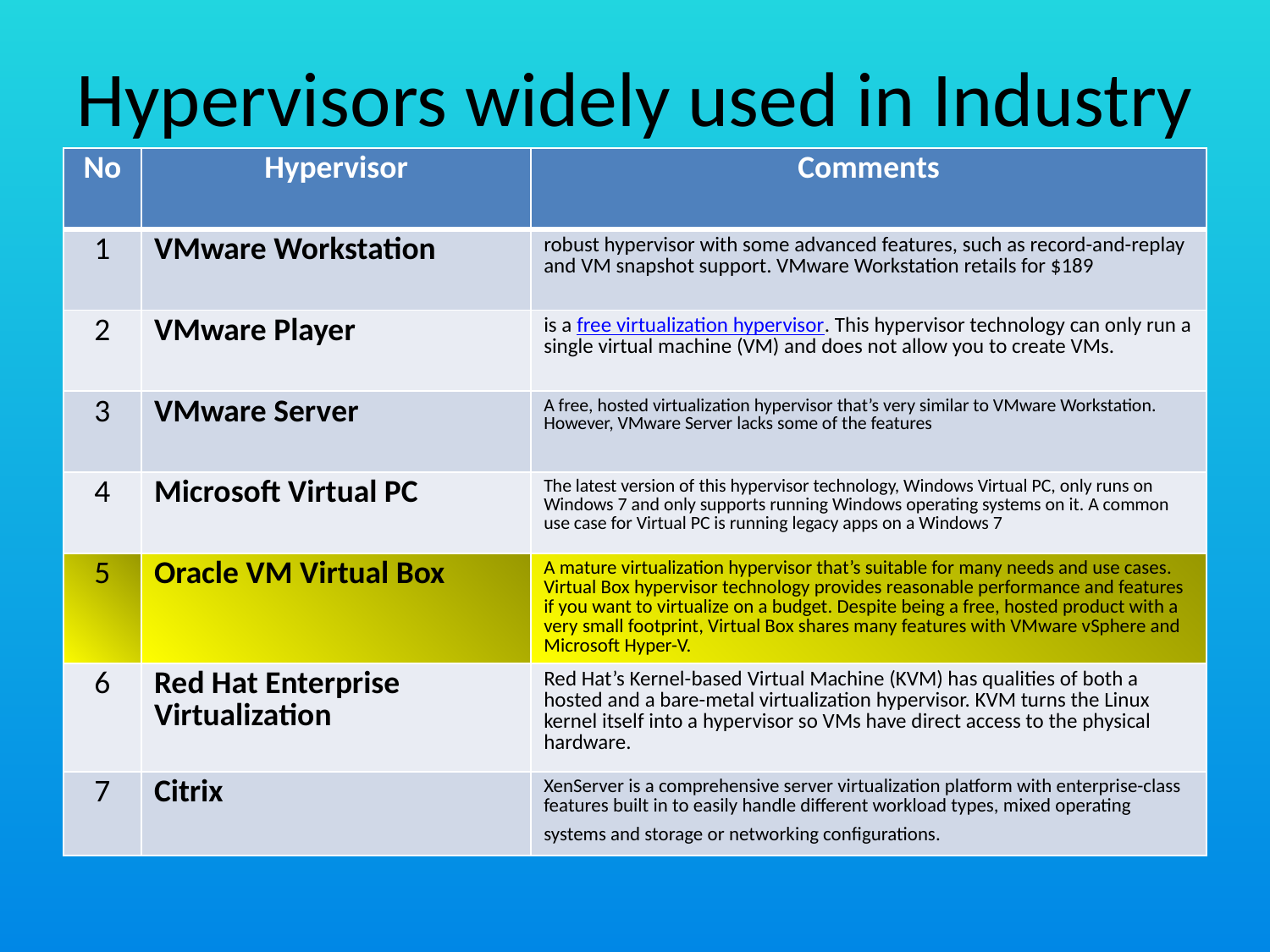

# Hypervisors widely used in Industry
| No | Hypervisor | Comments |
| --- | --- | --- |
| 1 | VMware Workstation | robust hypervisor with some advanced features, such as record-and-replay and VM snapshot support. VMware Workstation retails for $189 |
| 2 | VMware Player | is a free virtualization hypervisor. This hypervisor technology can only run a single virtual machine (VM) and does not allow you to create VMs. |
| 3 | VMware Server | A free, hosted virtualization hypervisor that’s very similar to VMware Workstation. However, VMware Server lacks some of the features |
| 4 | Microsoft Virtual PC | The latest version of this hypervisor technology, Windows Virtual PC, only runs on Windows 7 and only supports running Windows operating systems on it. A common use case for Virtual PC is running legacy apps on a Windows 7 |
| 5 | Oracle VM Virtual Box | A mature virtualization hypervisor that’s suitable for many needs and use cases. Virtual Box hypervisor technology provides reasonable performance and features if you want to virtualize on a budget. Despite being a free, hosted product with a very small footprint, Virtual Box shares many features with VMware vSphere and Microsoft Hyper-V. |
| 6 | Red Hat Enterprise Virtualization | Red Hat’s Kernel-based Virtual Machine (KVM) has qualities of both a hosted and a bare-metal virtualization hypervisor. KVM turns the Linux kernel itself into a hypervisor so VMs have direct access to the physical hardware. |
| 7 | Citrix | XenServer is a comprehensive server virtualization platform with enterprise-class features built in to easily handle different workload types, mixed operating systems and storage or networking configurations. |